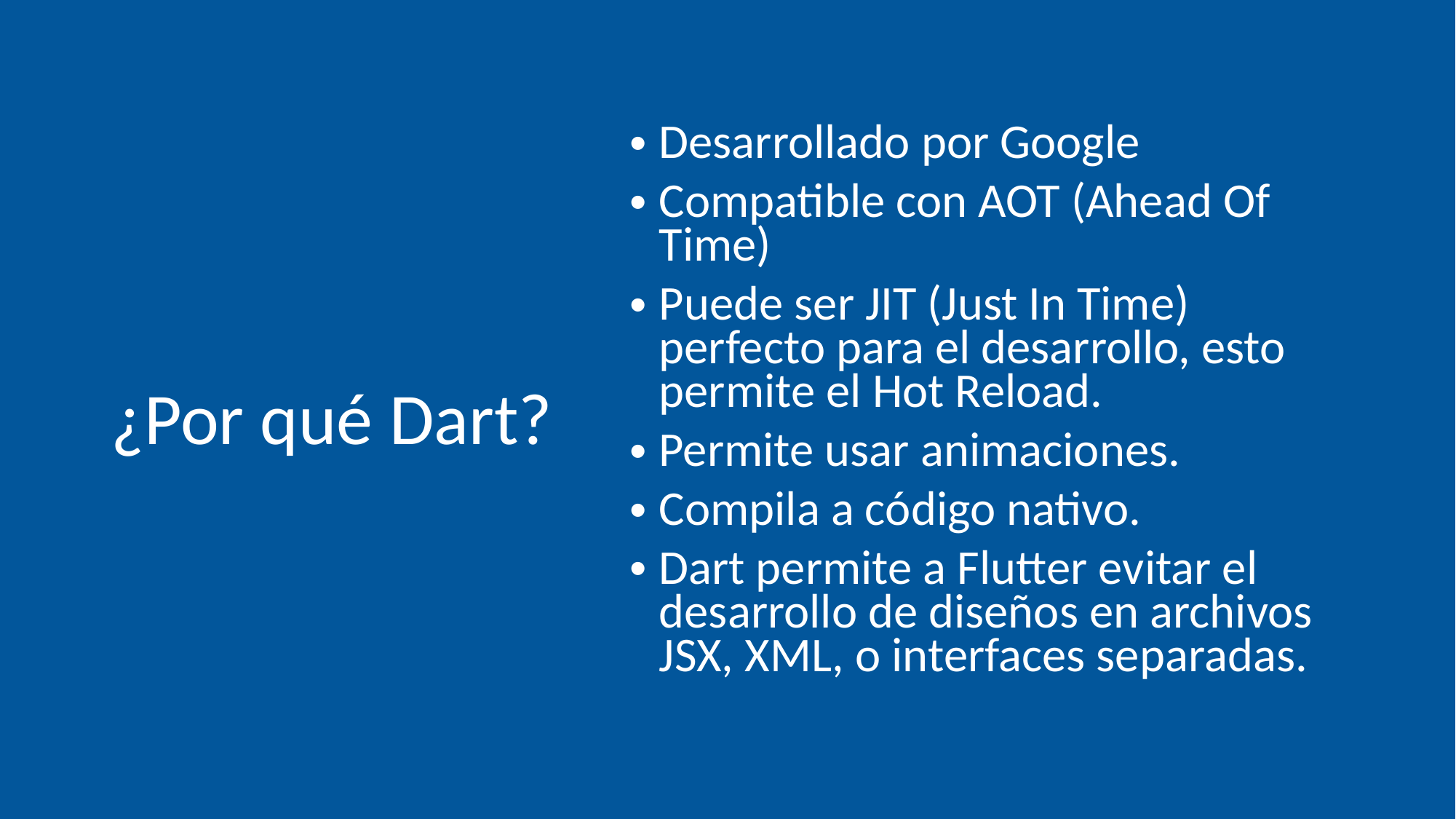

Desarrollado por Google
Compatible con AOT (Ahead Of Time)
Puede ser JIT (Just In Time) perfecto para el desarrollo, esto permite el Hot Reload.
Permite usar animaciones.
Compila a código nativo.
Dart permite a Flutter evitar el desarrollo de diseños en archivos JSX, XML, o interfaces separadas.

# ¿Por qué Dart?